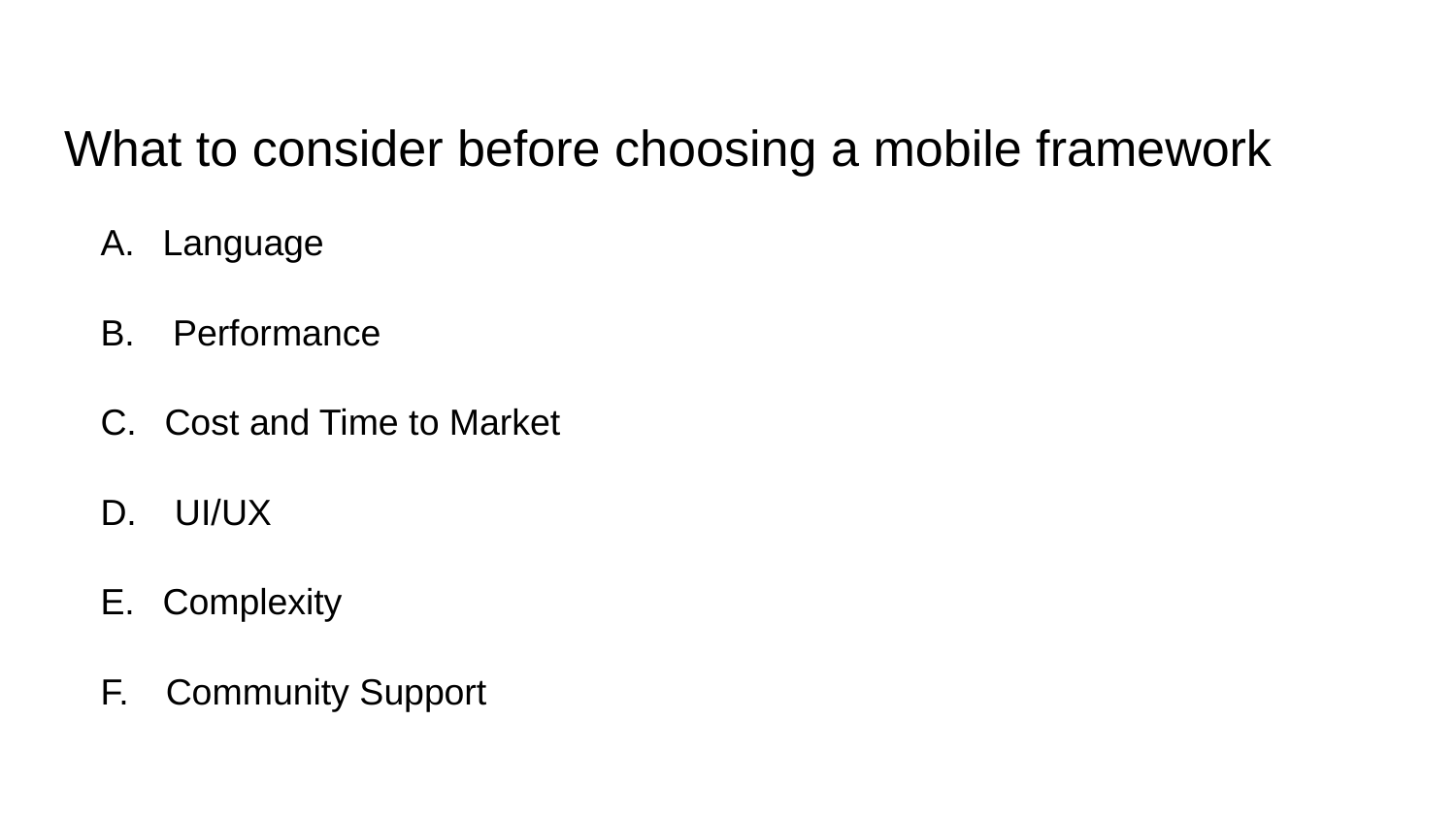

# What to consider before choosing a mobile framework
A.   Language
B.    Performance
C.   Cost and Time to Market
D.    UI/UX
E.   Complexity
F.    Community Support